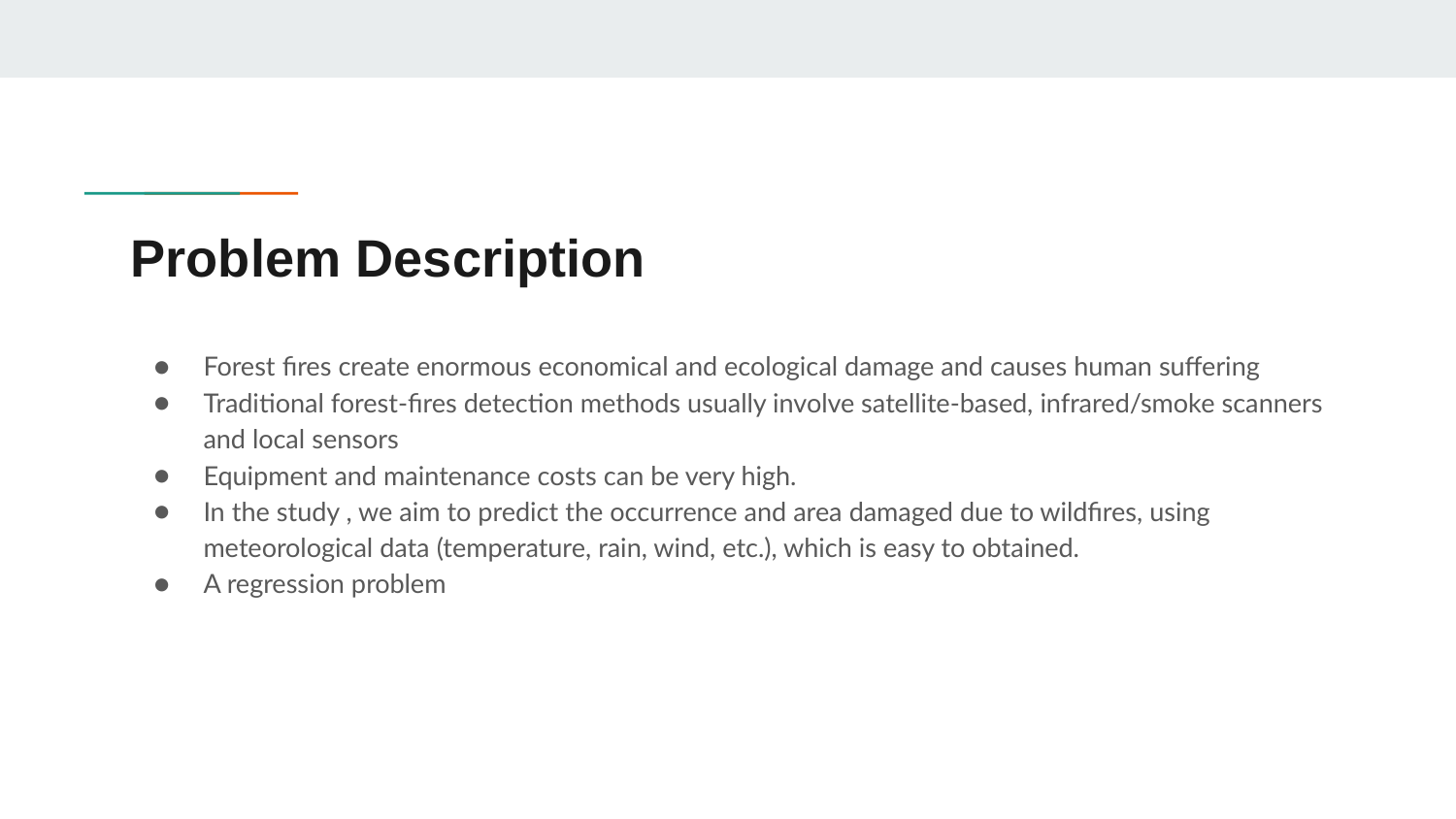

# Problem Description
Forest fires create enormous economical and ecological damage and causes human suffering
Traditional forest-fires detection methods usually involve satellite-based, infrared/smoke scanners and local sensors
Equipment and maintenance costs can be very high.
In the study , we aim to predict the occurrence and area damaged due to wildfires, using meteorological data (temperature, rain, wind, etc.), which is easy to obtained.
A regression problem